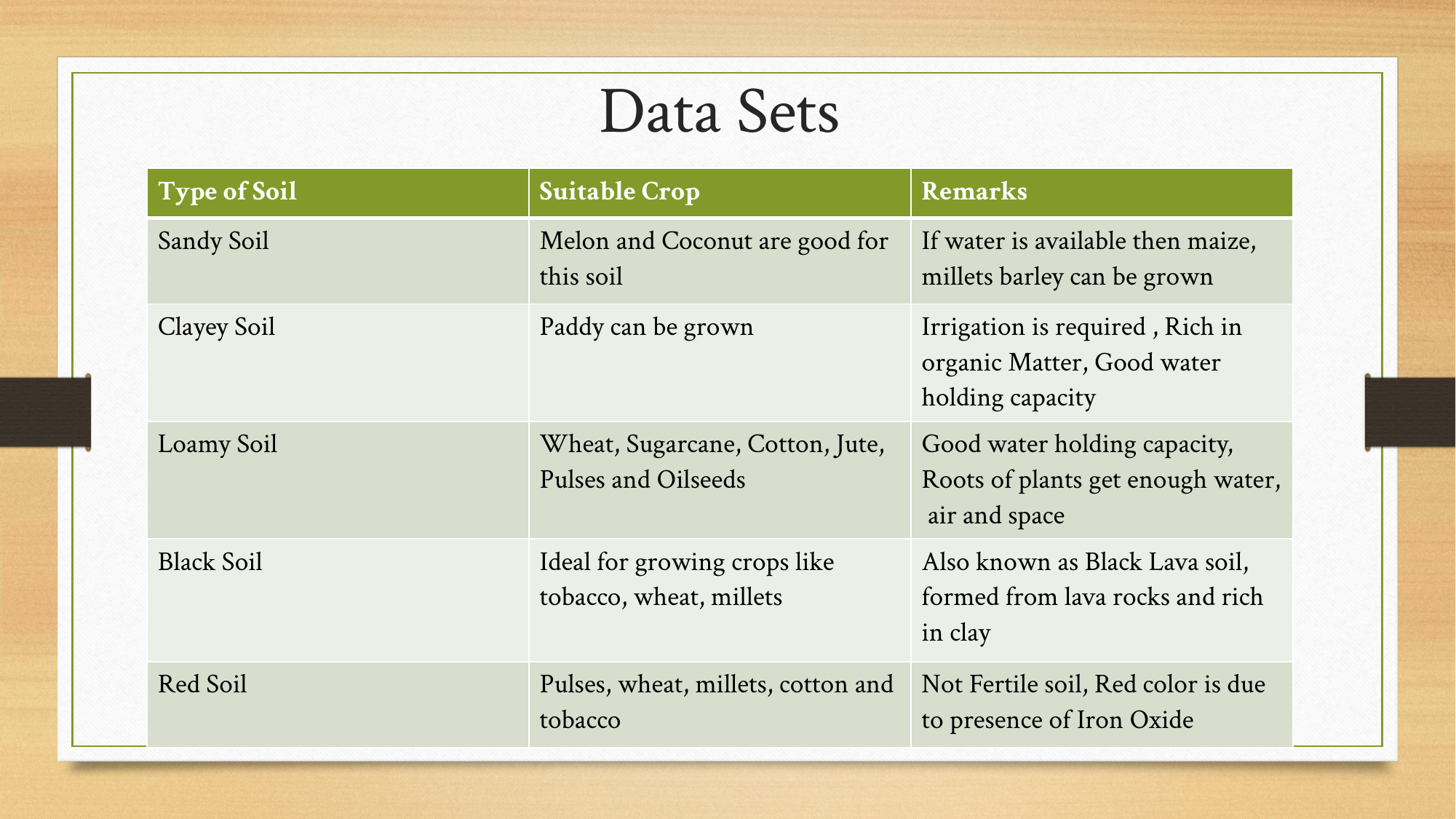

# Data Sets
| Type of Soil | Suitable Crop | Remarks |
| --- | --- | --- |
| Sandy Soil | Melon and Coconut are good for this soil | If water is available then maize, millets barley can be grown |
| Clayey Soil | Paddy can be grown | Irrigation is required , Rich in organic Matter, Good water holding capacity |
| Loamy Soil | Wheat, Sugarcane, Cotton, Jute, Pulses and Oilseeds | Good water holding capacity, Roots of plants get enough water, air and space |
| Black Soil | Ideal for growing crops like tobacco, wheat, millets | Also known as Black Lava soil, formed from lava rocks and rich in clay |
| Red Soil | Pulses, wheat, millets, cotton and tobacco | Not Fertile soil, Red color is due to presence of Iron Oxide |
21